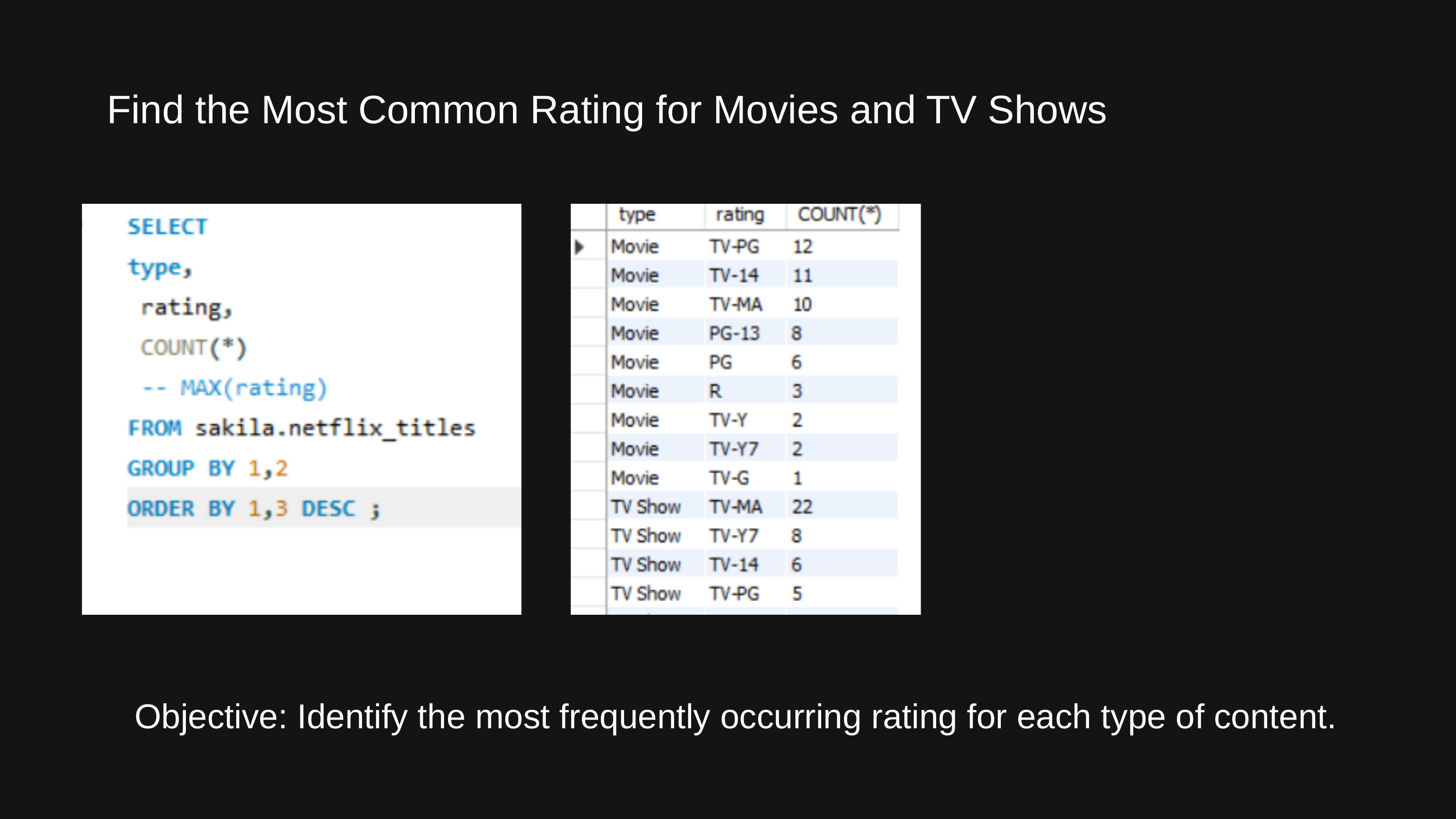

Find the Most Common Rating for Movies and TV Shows

Objective: Identify the most frequently occurring rating for each type of content.